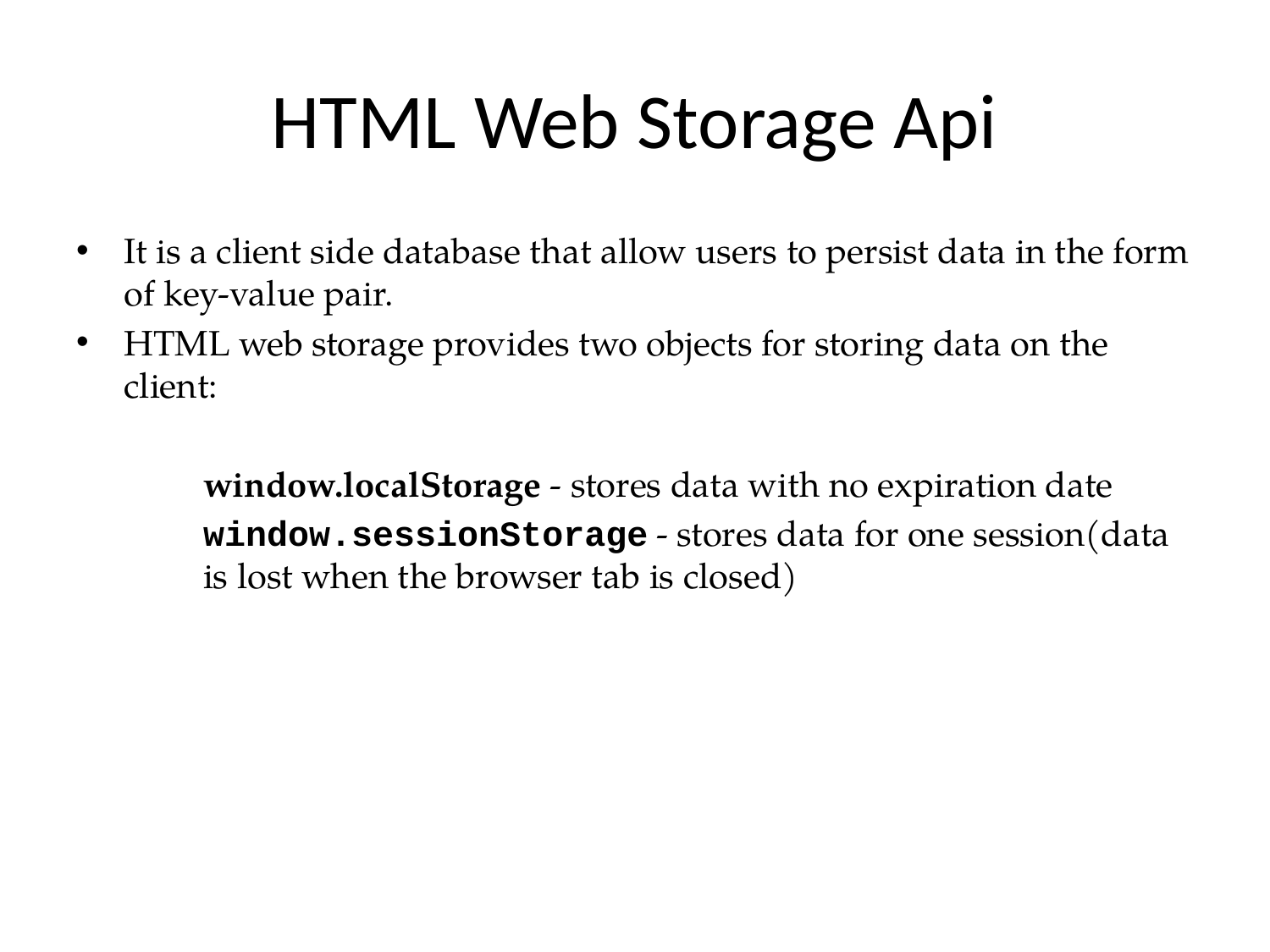

# HTML Web Storage Api
It is a client side database that allow users to persist data in the form of key-value pair.
HTML web storage provides two objects for storing data on the client:

	window.localStorage - stores data with no expiration date
	window.sessionStorage - stores data for one session(data 	is lost when the browser tab is closed)